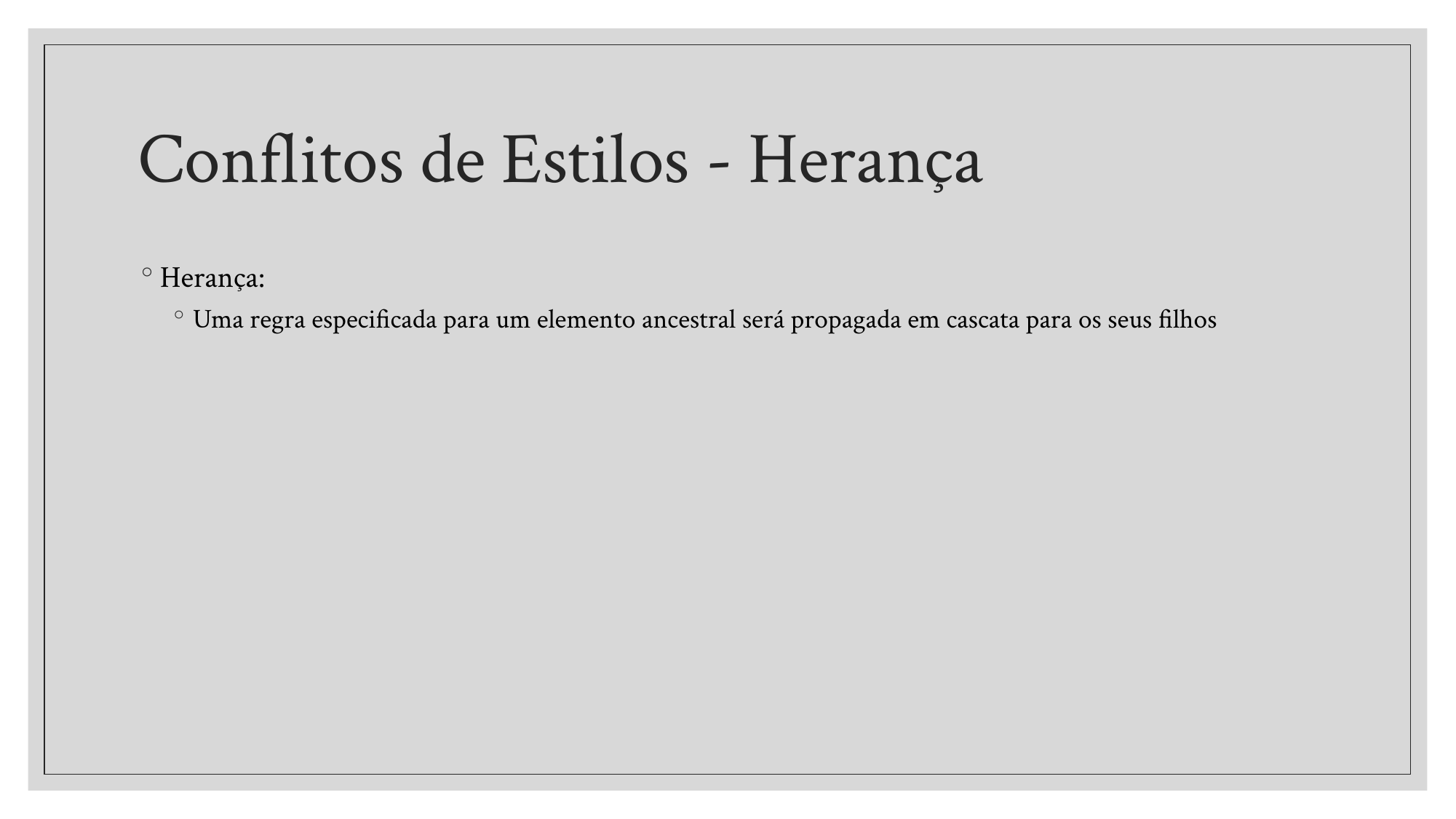

# Conflitos de Estilos - Herança
Herança:
Uma regra especificada para um elemento ancestral será propagada em cascata para os seus filhos